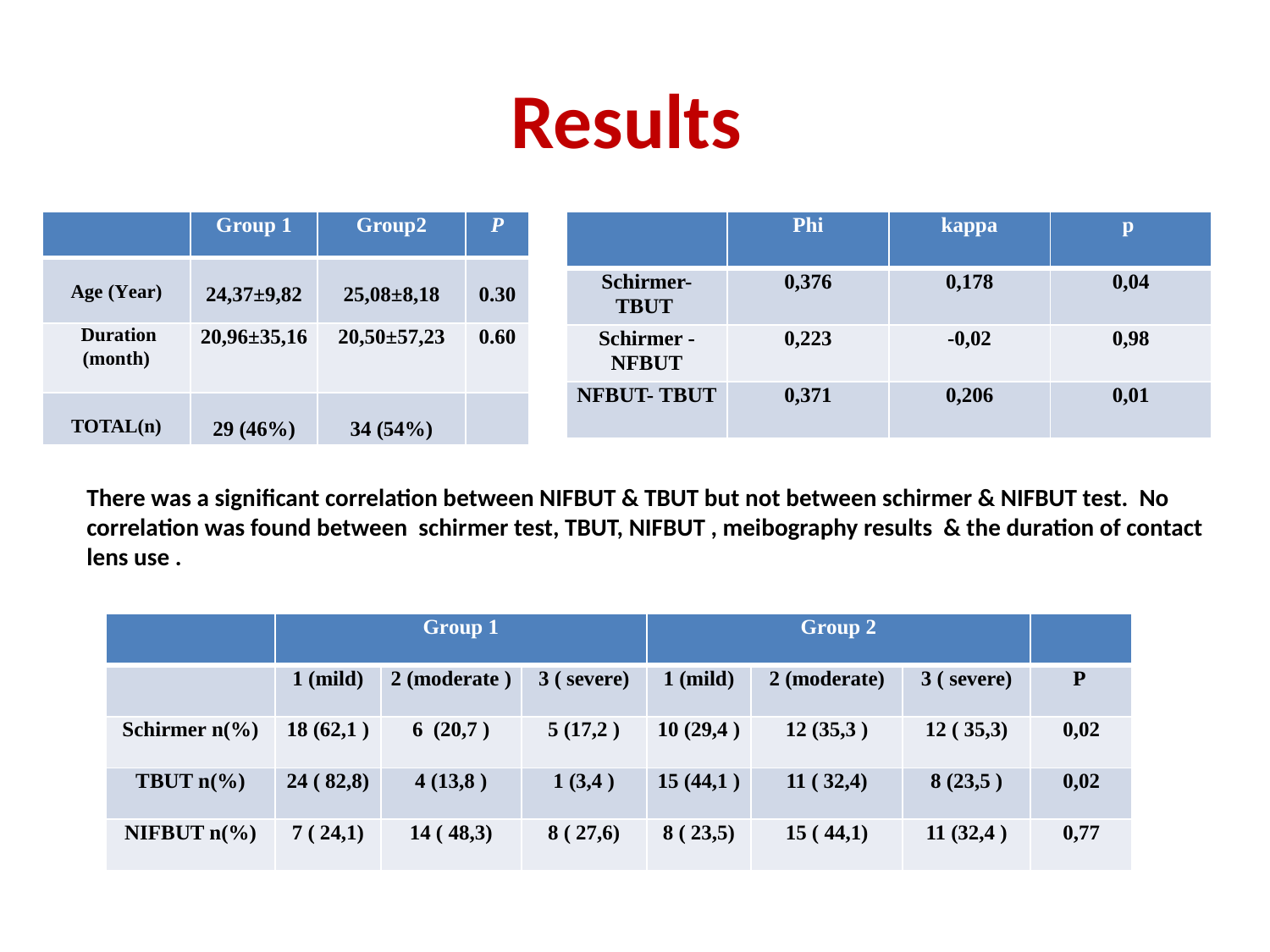

# Results
|  | Group 1 | Group2 | P |
| --- | --- | --- | --- |
| Age (Year) | 24,37±9,82 | 25,08±8,18 | 0.30 |
| Duration (month) | 20,96±35,16 | 20,50±57,23 | 0.60 |
| TOTAL(n) | 29 (46%) | 34 (54%) |  |
|  | Phi | kappa | p |
| --- | --- | --- | --- |
| Schirmer- TBUT | 0,376 | 0,178 | 0,04 |
| Schirmer -NFBUT | 0,223 | -0,02 | 0,98 |
| NFBUT- TBUT | 0,371 | 0,206 | 0,01 |
There was a significant correlation between NIFBUT & TBUT but not between schirmer & NIFBUT test.  No correlation was found between  schirmer test, TBUT, NIFBUT , meibography results  & the duration of contact lens use .
|  | Group 1 |  |  | Group 2 |  |  |  |
| --- | --- | --- | --- | --- | --- | --- | --- |
|  | 1 (mild) | 2 (moderate ) | 3 ( severe) | 1 (mild) | 2 (moderate) | 3 ( severe) | P |
| Schirmer n(%) | 18 (62,1 ) | 6 (20,7 ) | 5 (17,2 ) | 10 (29,4 ) | 12 (35,3 ) | 12 ( 35,3) | 0,02 |
| TBUT n(%) | 24 ( 82,8) | 4 (13,8 ) | 1 (3,4 ) | 15 (44,1 ) | 11 ( 32,4) | 8 (23,5 ) | 0,02 |
| NIFBUT n(%) | 7 ( 24,1) | 14 ( 48,3) | 8 ( 27,6) | 8 ( 23,5) | 15 ( 44,1) | 11 (32,4 ) | 0,77 |